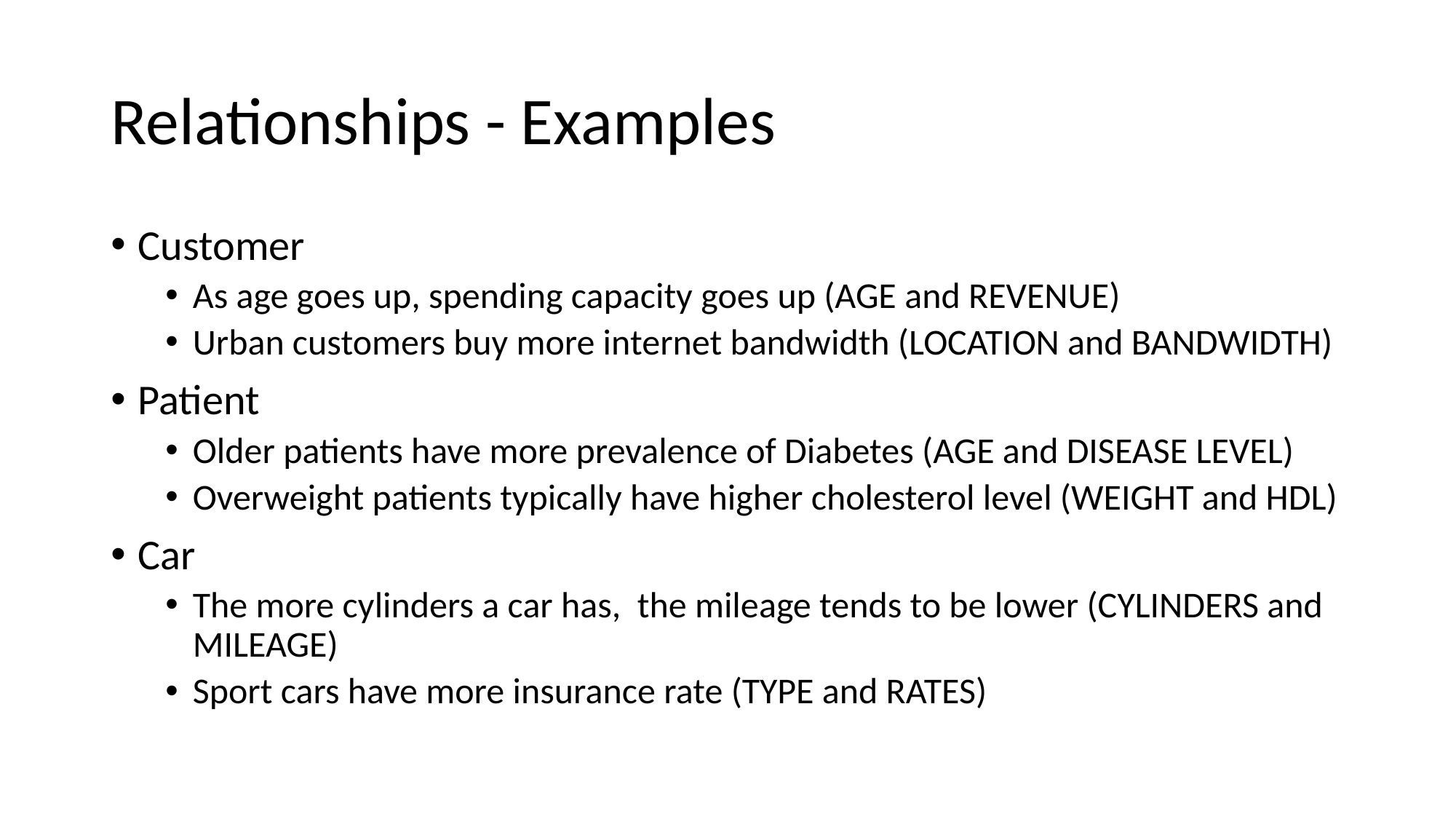

# Relationships - Examples
Customer
As age goes up, spending capacity goes up (AGE and REVENUE)
Urban customers buy more internet bandwidth (LOCATION and BANDWIDTH)
Patient
Older patients have more prevalence of Diabetes (AGE and DISEASE LEVEL)
Overweight patients typically have higher cholesterol level (WEIGHT and HDL)
Car
The more cylinders a car has,  the mileage tends to be lower (CYLINDERS and MILEAGE)
Sport cars have more insurance rate (TYPE and RATES)